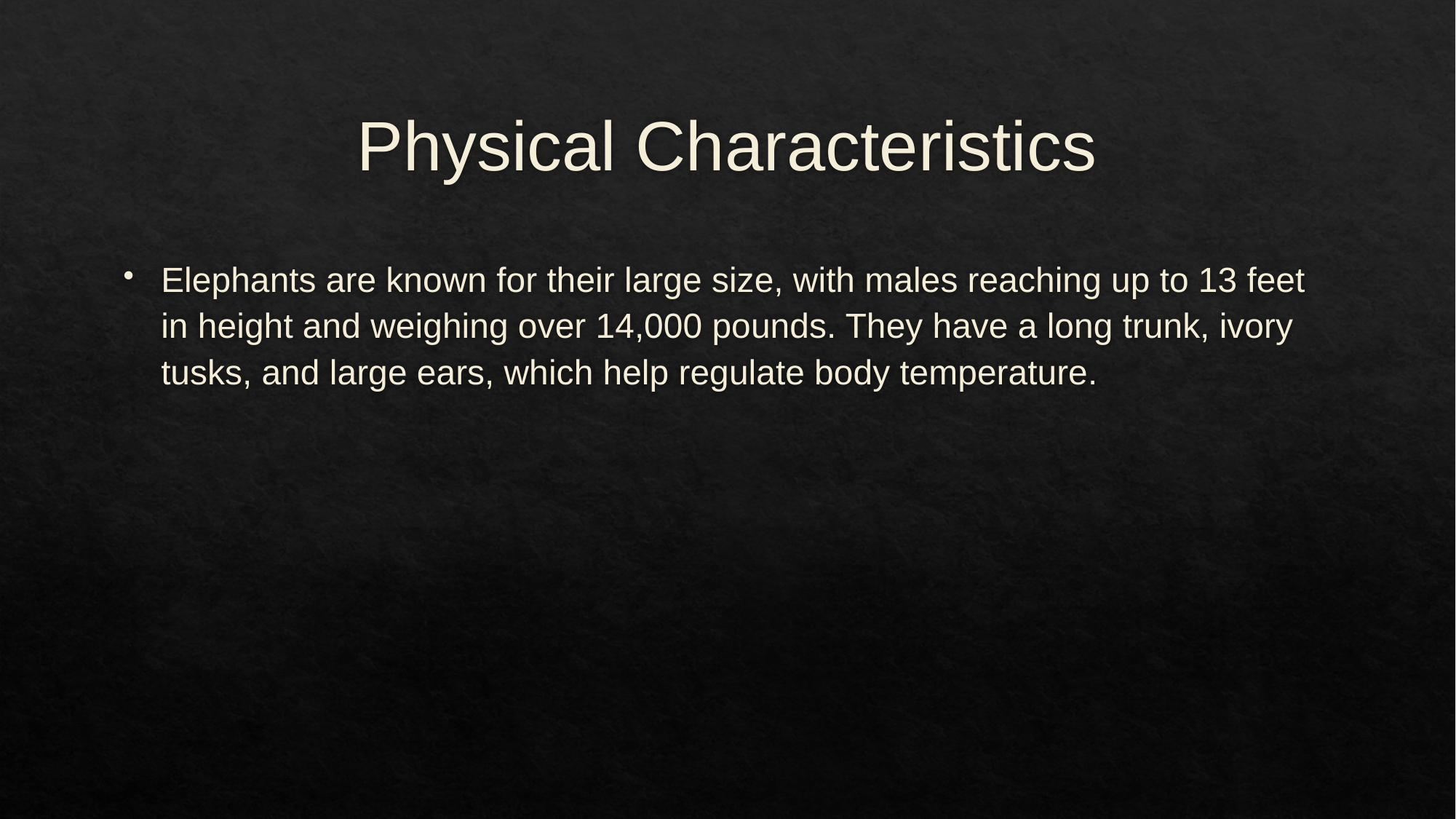

# Physical Characteristics
Elephants are known for their large size, with males reaching up to 13 feet in height and weighing over 14,000 pounds. They have a long trunk, ivory tusks, and large ears, which help regulate body temperature.